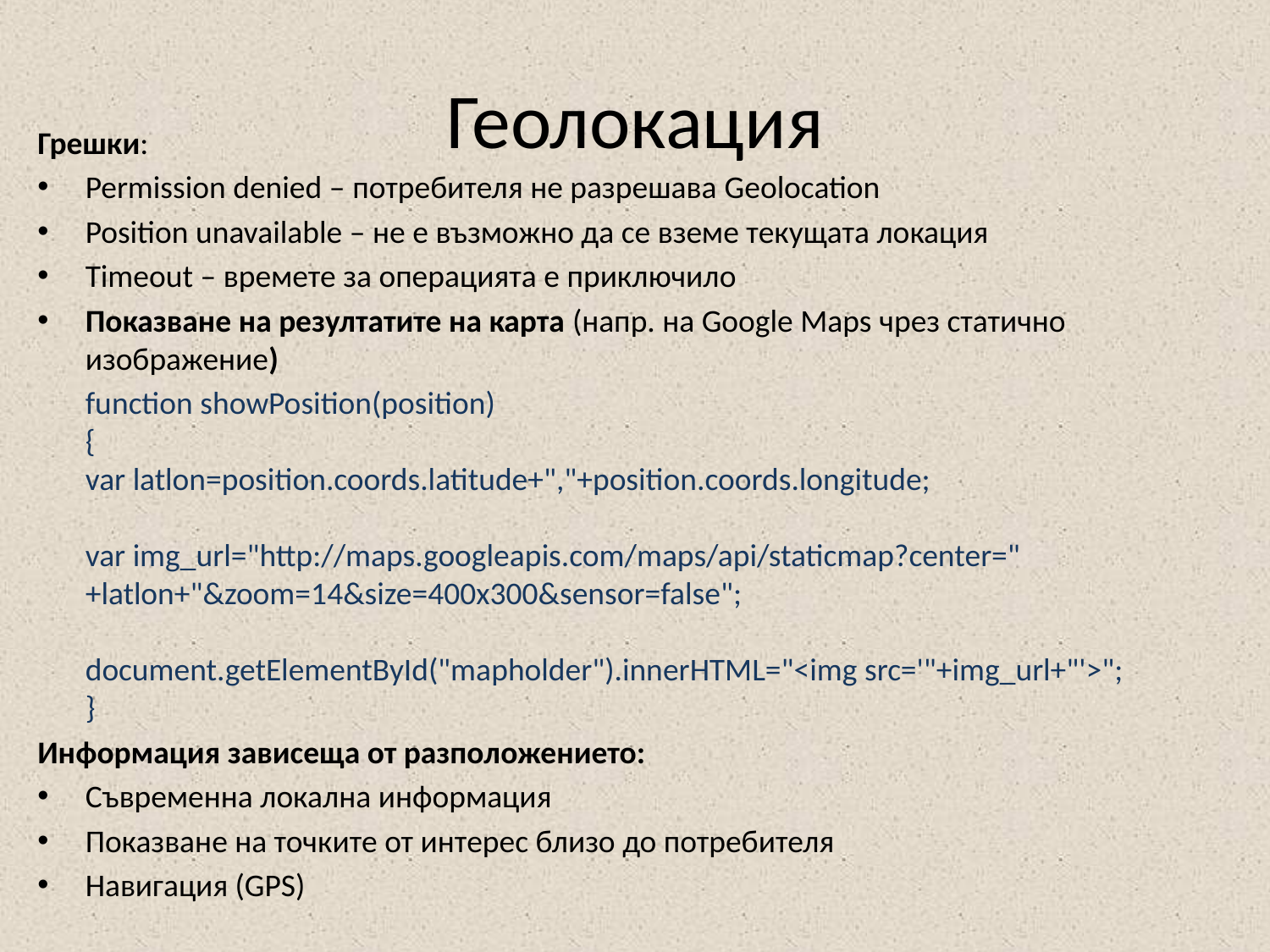

# Геолокация
Грешки:
Permission denied – потребителя не разрешава Geolocation
Position unavailable – не е възможно да се вземе текущата локация
Timeout – времете за операцията е приключило
Показване на резултатите на карта (напр. на Google Maps чрез статично изображение)
	function showPosition(position)
{
var latlon=position.coords.latitude+","+position.coords.longitude;
var img_url="http://maps.googleapis.com/maps/api/staticmap?center="
+latlon+"&zoom=14&size=400x300&sensor=false";
document.getElementById("mapholder").innerHTML="<img src='"+img_url+"'>";
}
Информация зависеща от разположението:
Съвременна локална информация
Показване на точките от интерес близо до потребителя
Навигация (GPS)